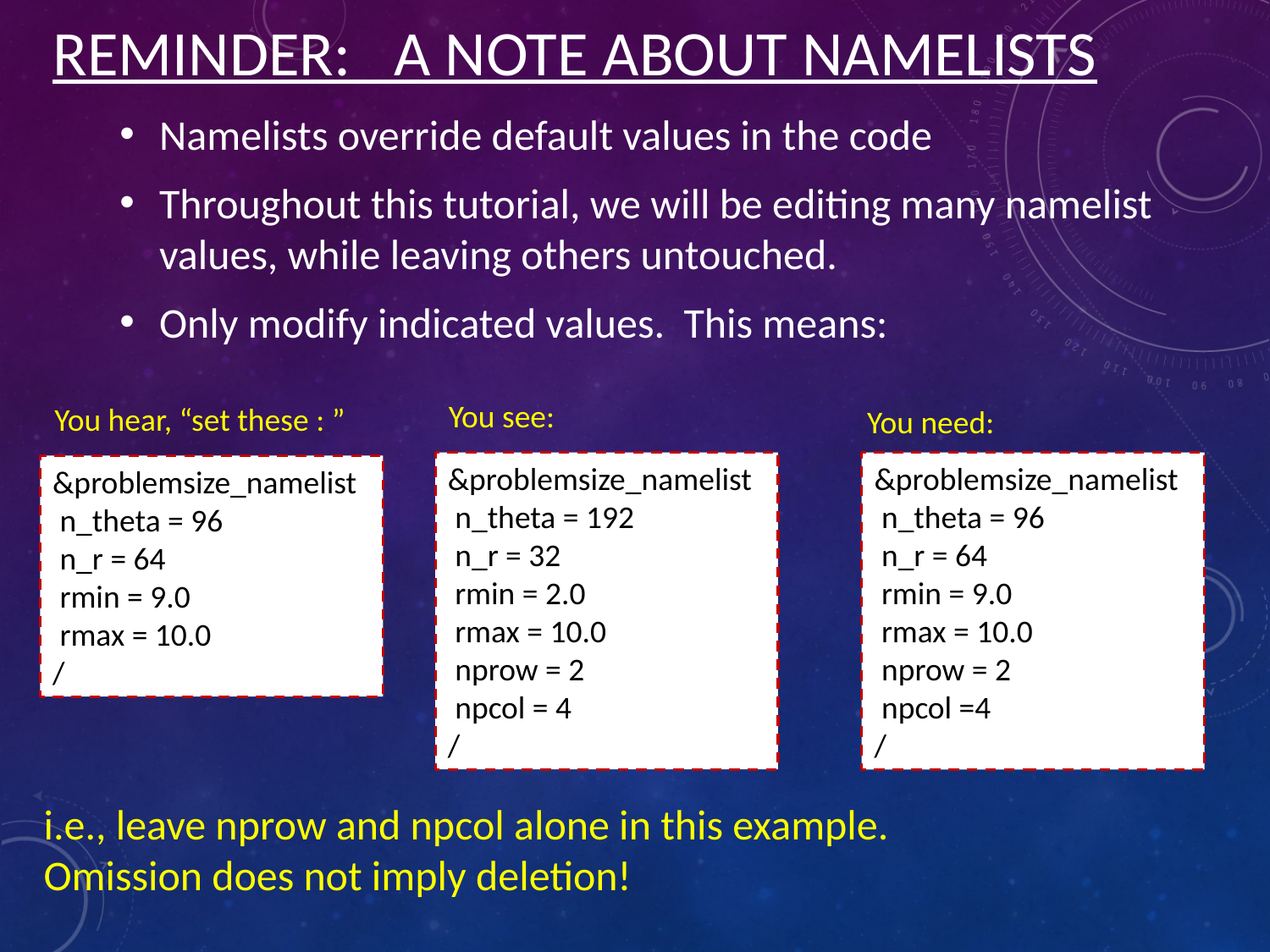

# REMINDER:   A note about namelists
Namelists override default values in the code
Throughout this tutorial, we will be editing many namelist values, while leaving others untouched.
Only modify indicated values.  This means:
You see:
You hear, “set these : ”
You need:
&problemsize_namelist
 n_theta = 192
 n_r = 32
 rmin = 2.0
 rmax = 10.0
 nprow = 2
 npcol = 4
/
&problemsize_namelist
 n_theta = 96
 n_r = 64
 rmin = 9.0
 rmax = 10.0
 nprow = 2
 npcol =4
/
&problemsize_namelist
 n_theta = 96
 n_r = 64
 rmin = 9.0
 rmax = 10.0
/
i.e., leave nprow and npcol alone in this example.
Omission does not imply deletion!